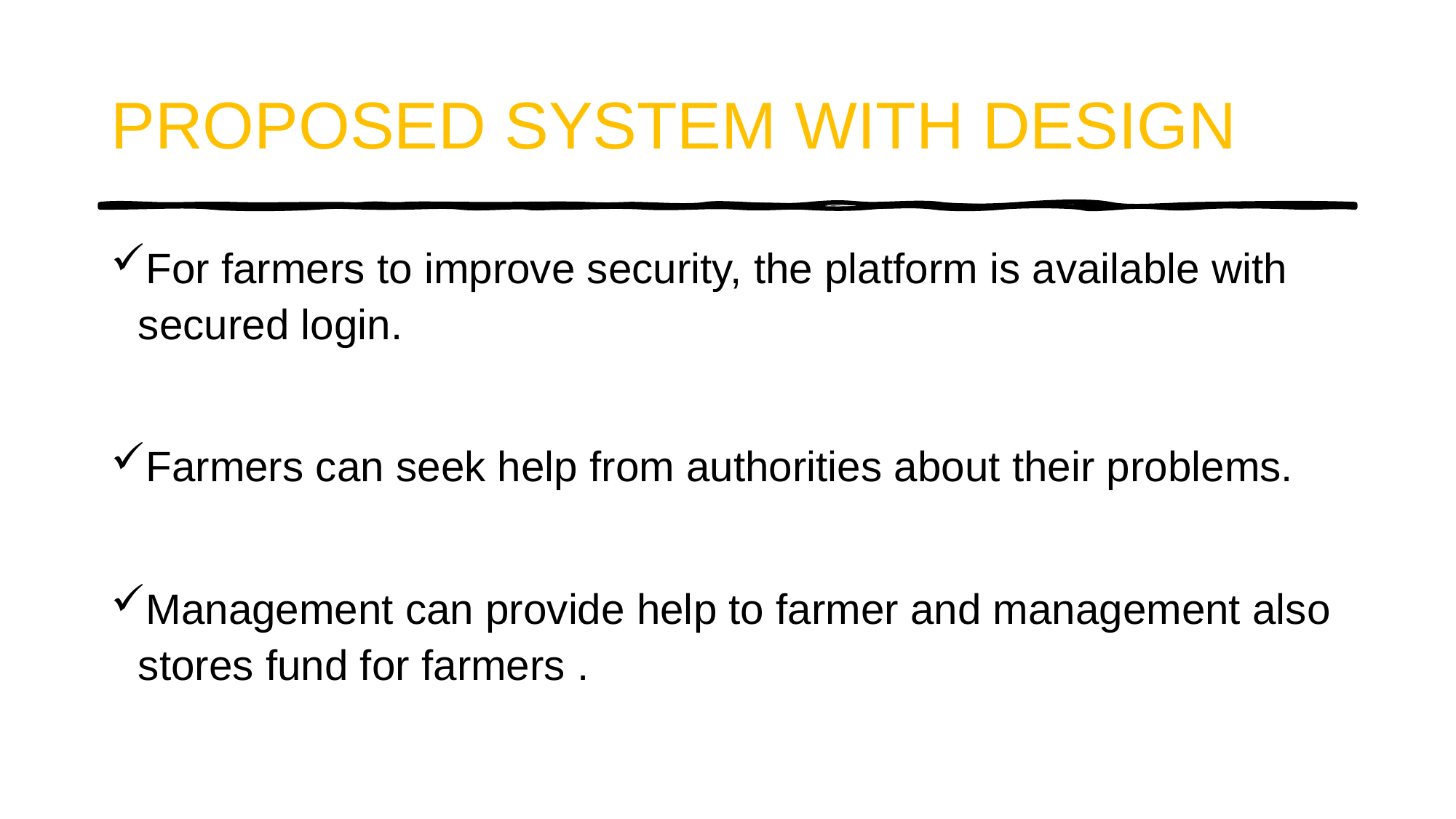

# PROPOSED SYSTEM WITH DESIGN
For farmers to improve security, the platform is available with secured login.

Farmers can seek help from authorities about their problems.

Management can provide help to farmer and management also stores fund for farmers .